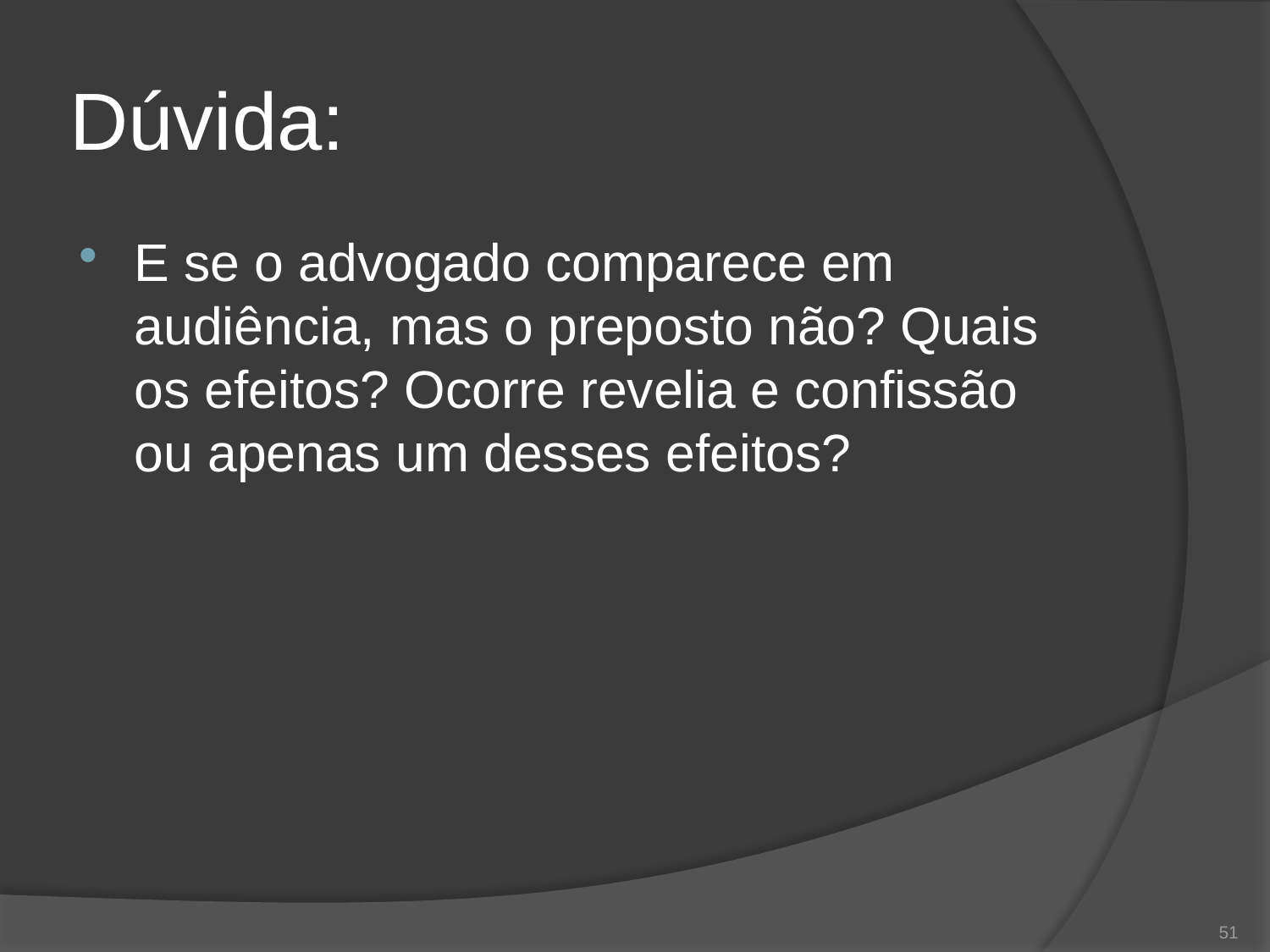

# Dúvida:
E se o advogado comparece em audiência, mas o preposto não? Quais os efeitos? Ocorre revelia e confissão ou apenas um desses efeitos?
51